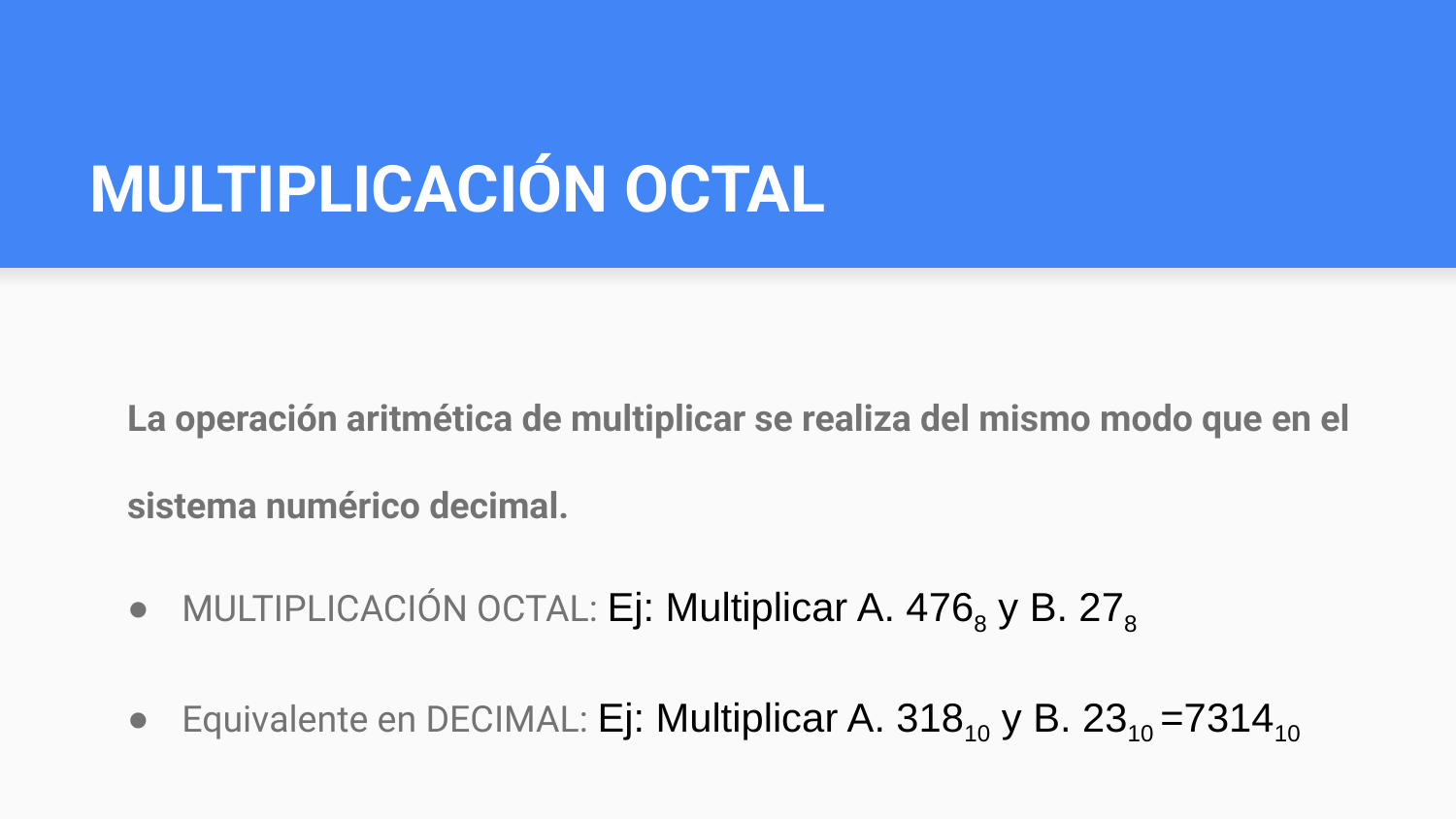

# MULTIPLICACIÓN OCTAL
La operación aritmética de multiplicar se realiza del mismo modo que en el sistema numérico decimal.
MULTIPLICACIÓN OCTAL: Ej: Multiplicar A. 4768 y B. 278
Equivalente en DECIMAL: Ej: Multiplicar A. 31810 y B. 2310 =731410